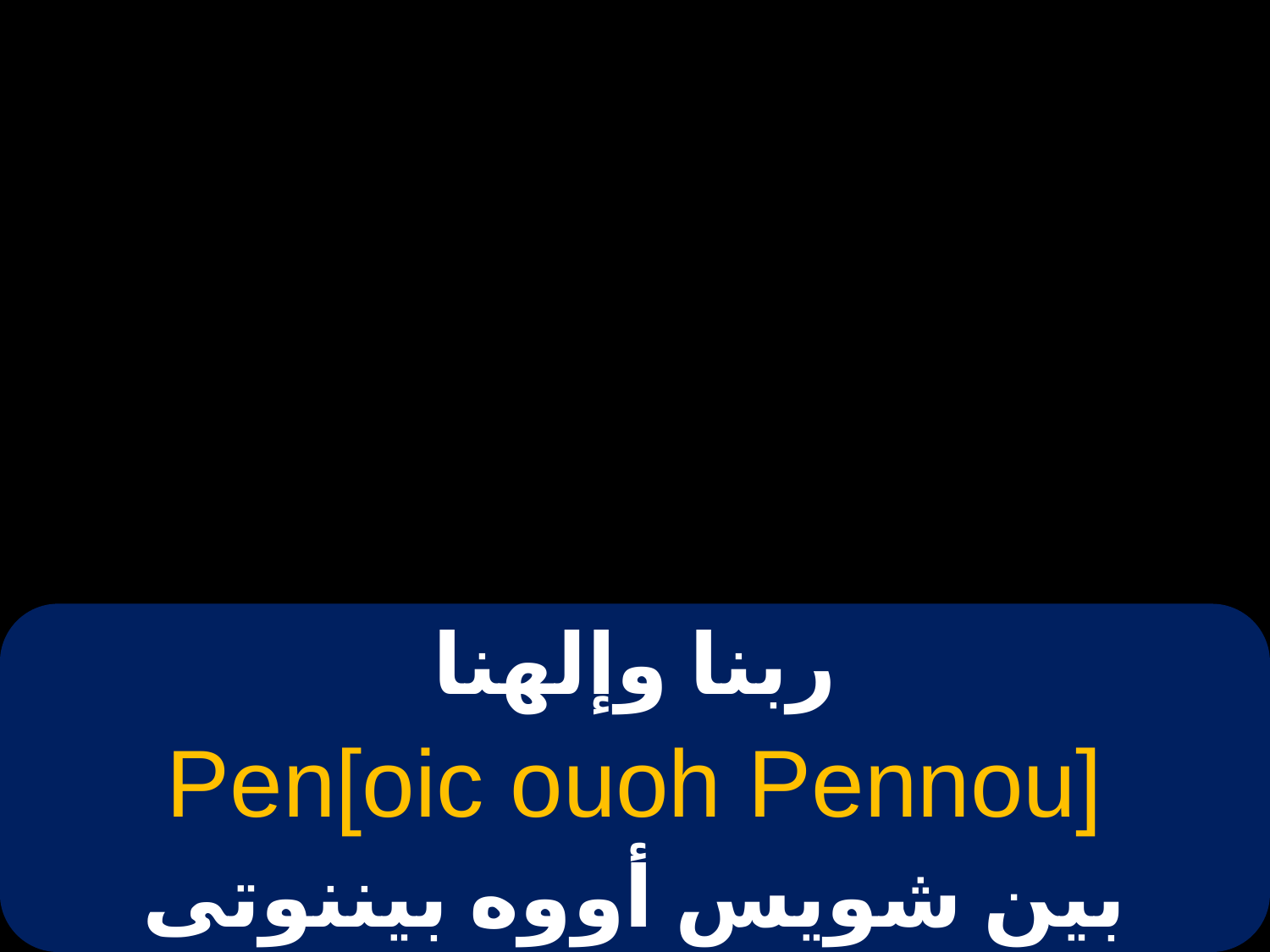

# ربنا وإلهنا
Pen[oic ouoh Pennou]
بين شويس أووه بيننوتى